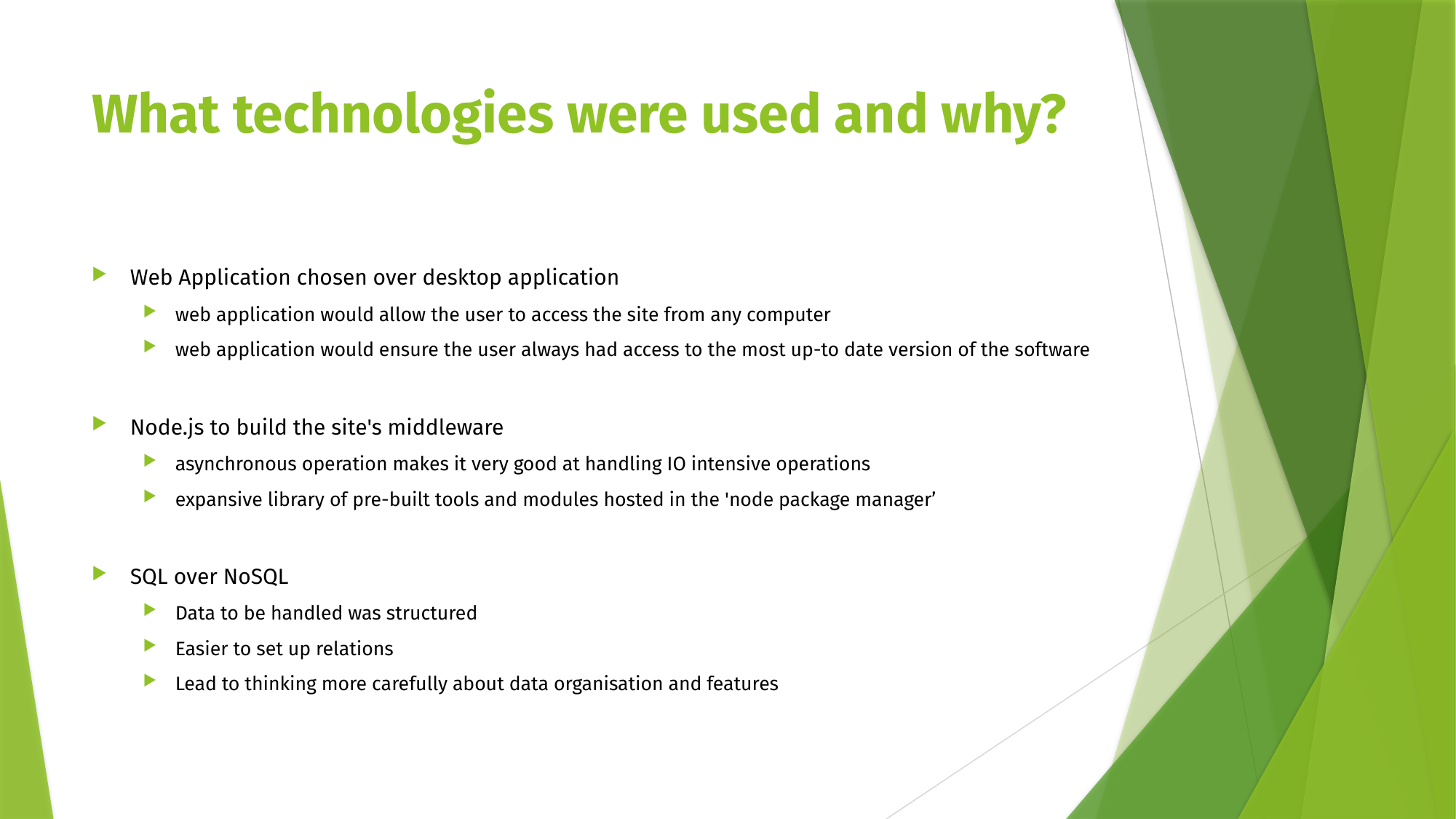

# What technologies were used and why?
Web Application chosen over desktop application
web application would allow the user to access the site from any computer
web application would ensure the user always had access to the most up-to date version of the software

Node.js to build the site's middleware
asynchronous operation makes it very good at handling IO intensive operations
expansive library of pre-built tools and modules hosted in the 'node package manager’

SQL over NoSQL
Data to be handled was structured
Easier to set up relations
Lead to thinking more carefully about data organisation and features